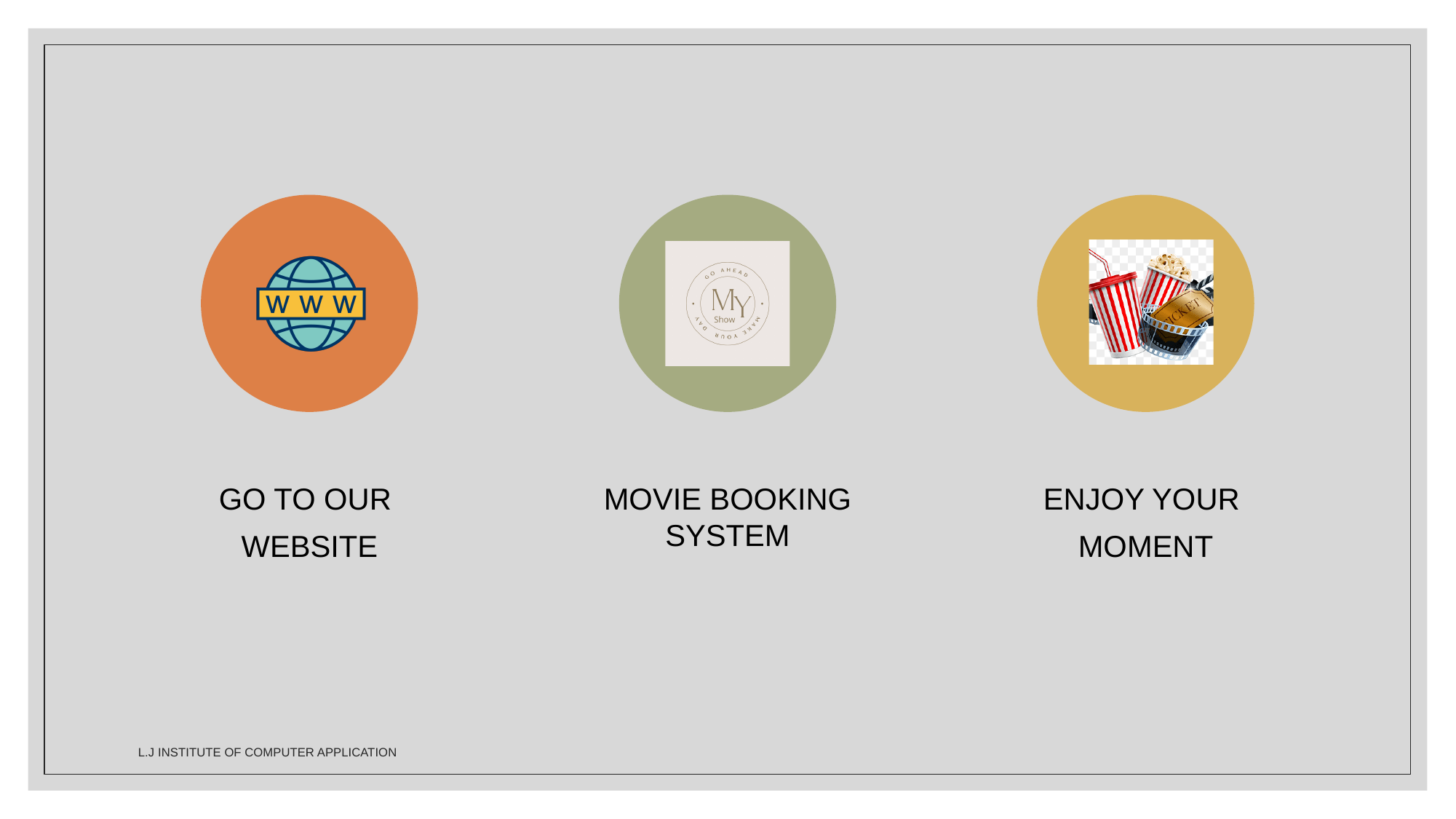

Go to Our
Website
Movie Booking system
Enjoy your
moment
L.J INSTITUTE OF COMPUTER APPLICATION